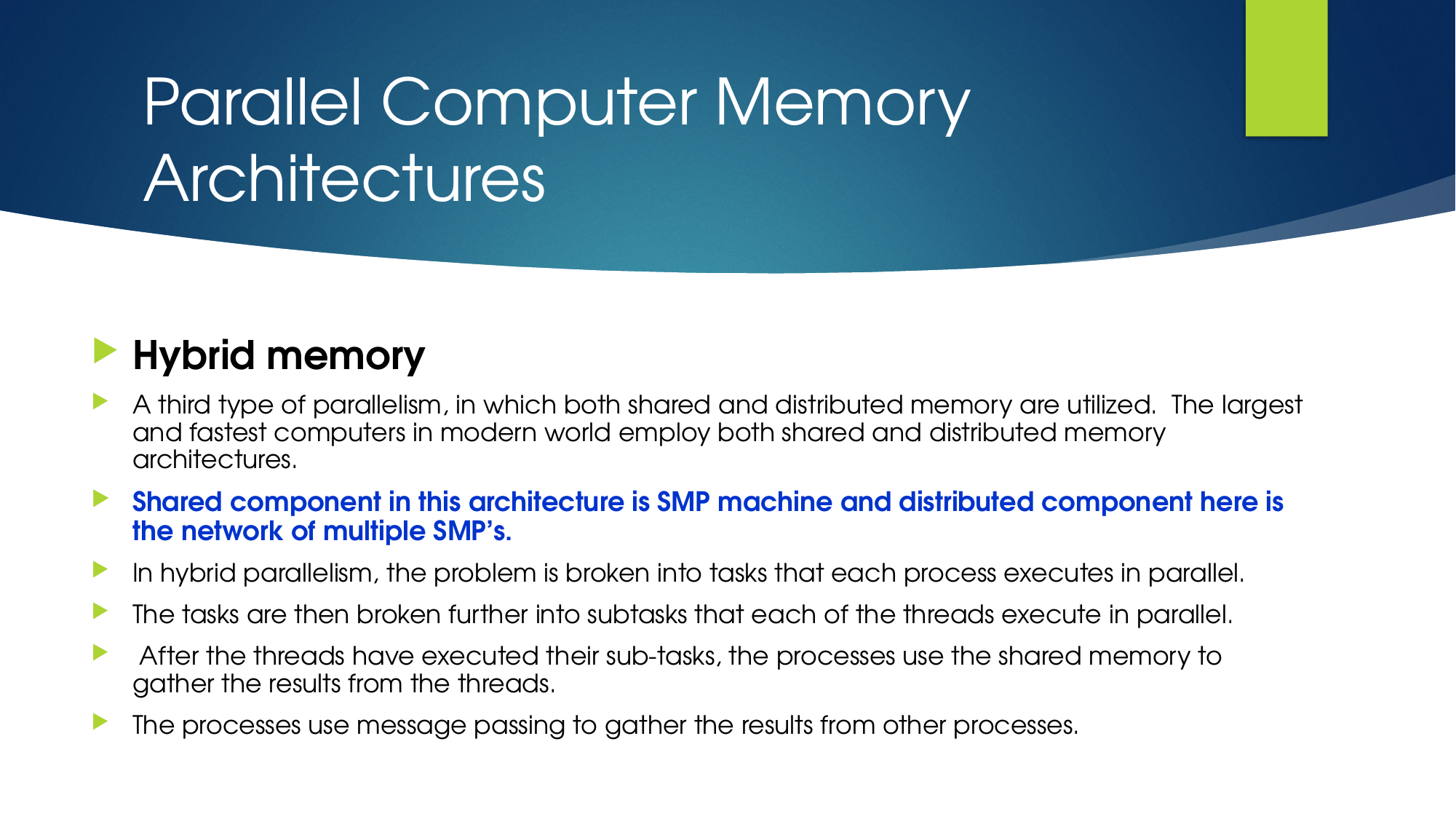

# Parallel Computer Memory Architectures

Hybrid memory
A third type of parallelism, in which both shared and distributed memory are utilized.  The largest and fastest computers in modern world employ both shared and distributed memory architectures.
Shared component in this architecture is SMP machine and distributed component here is the network of multiple SMP’s.
In hybrid parallelism, the problem is broken into tasks that each process executes in parallel.
The tasks are then broken further into subtasks that each of the threads execute in parallel.
 After the threads have executed their sub-tasks, the processes use the shared memory to gather the results from the threads.
The processes use message passing to gather the results from other processes.